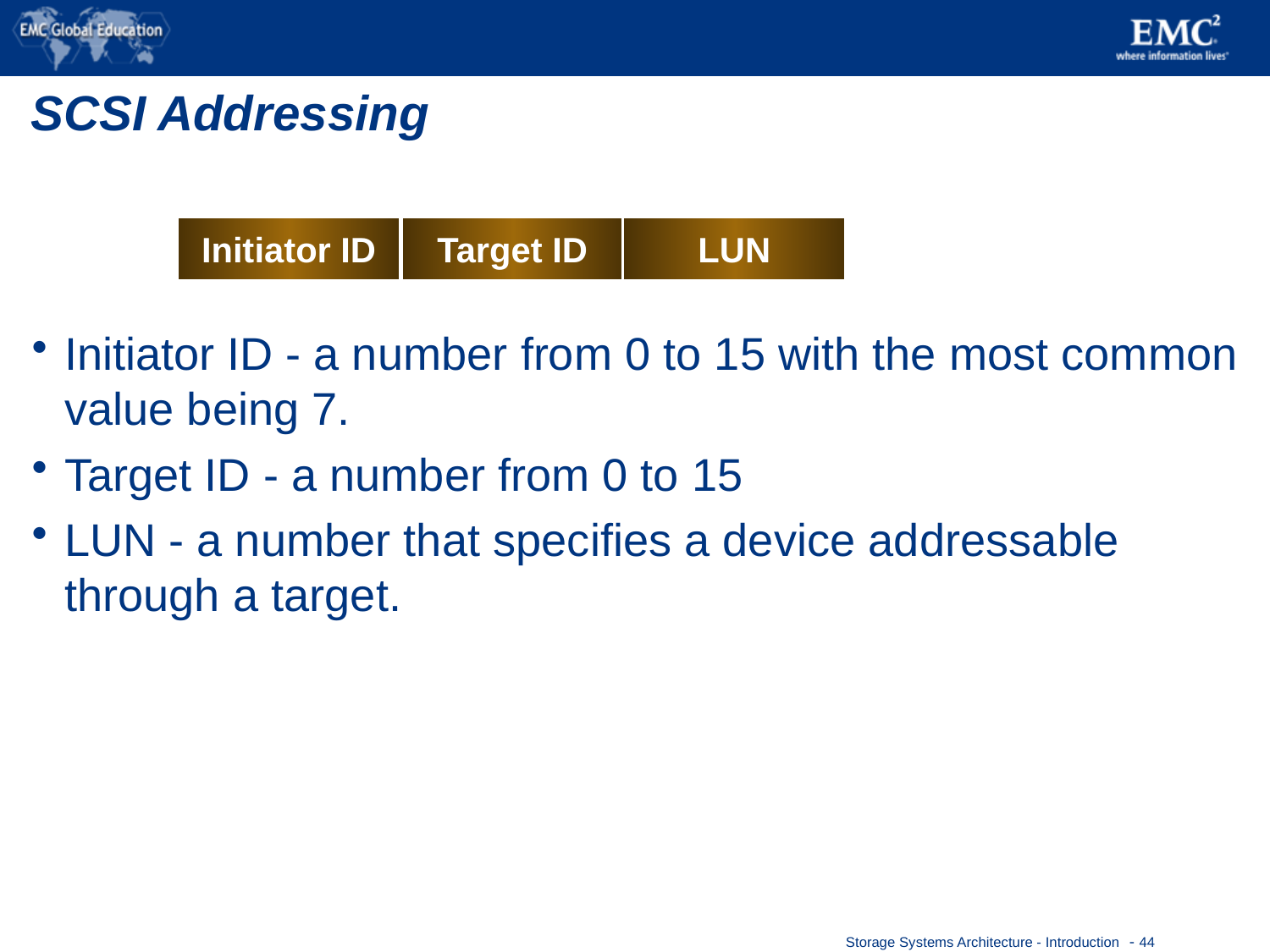

# SCSI Addressing

Initiator ID

Target ID

LUN
Initiator ID - a number from 0 to 15 with the most common value being 7.
Target ID - a number from 0 to 15
LUN - a number that specifies a device addressable through a target.
 - 44
Storage Systems Architecture - Introduction